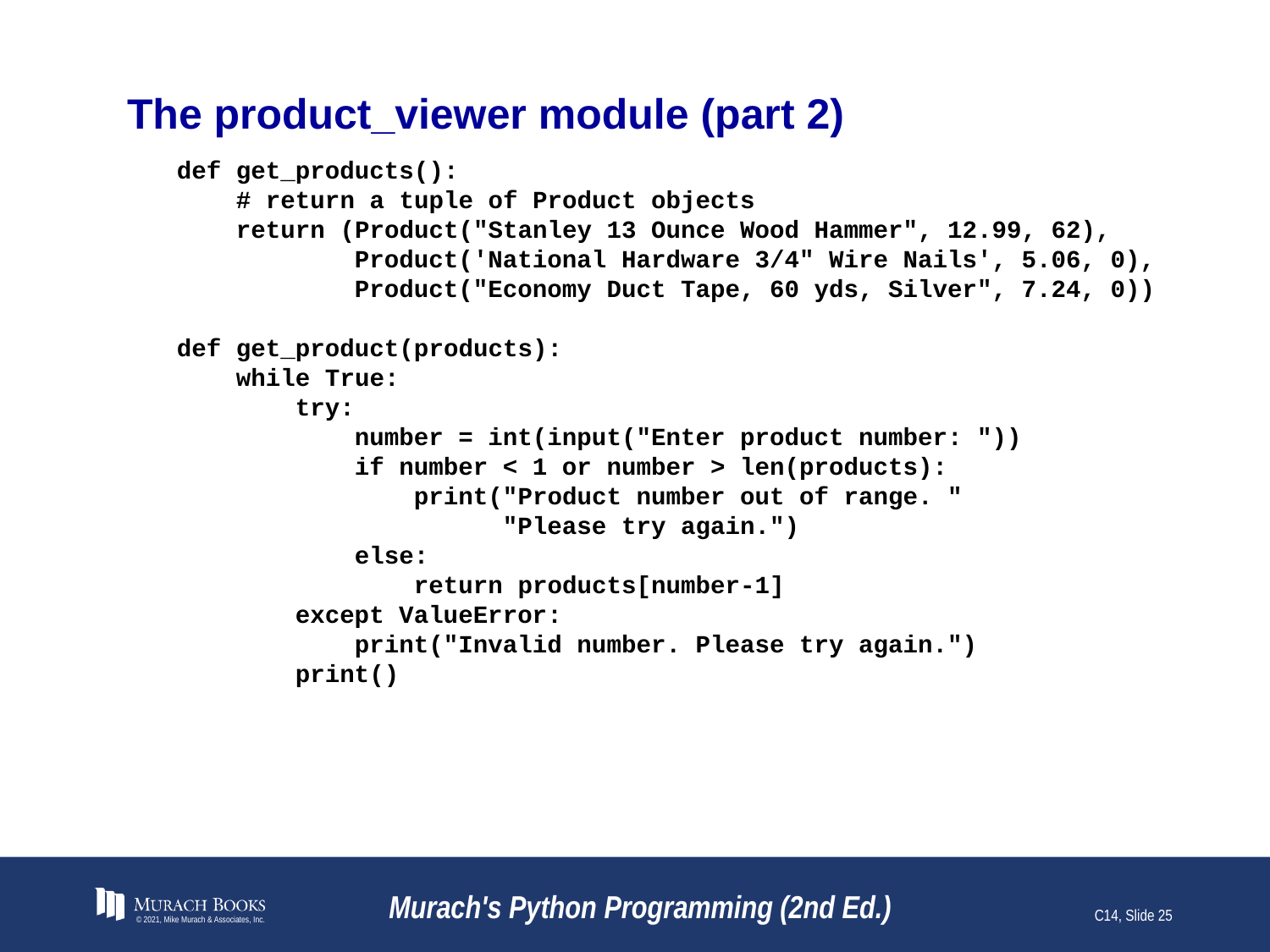

# The product_viewer module (part 2)
def get_products():
    # return a tuple of Product objects
    return (Product("Stanley 13 Ounce Wood Hammer", 12.99, 62),
            Product('National Hardware 3/4" Wire Nails', 5.06, 0),
            Product("Economy Duct Tape, 60 yds, Silver", 7.24, 0))

def get_product(products):
    while True:
        try:
            number = int(input("Enter product number: "))
            if number < 1 or number > len(products):
                print("Product number out of range. "
                      "Please try again.")
            else:
                return products[number-1]
        except ValueError:
            print("Invalid number. Please try again.")
        print()

© 2021, Mike Murach & Associates, Inc.
Murach's Python Programming (2nd Ed.)

C14, Slide 25